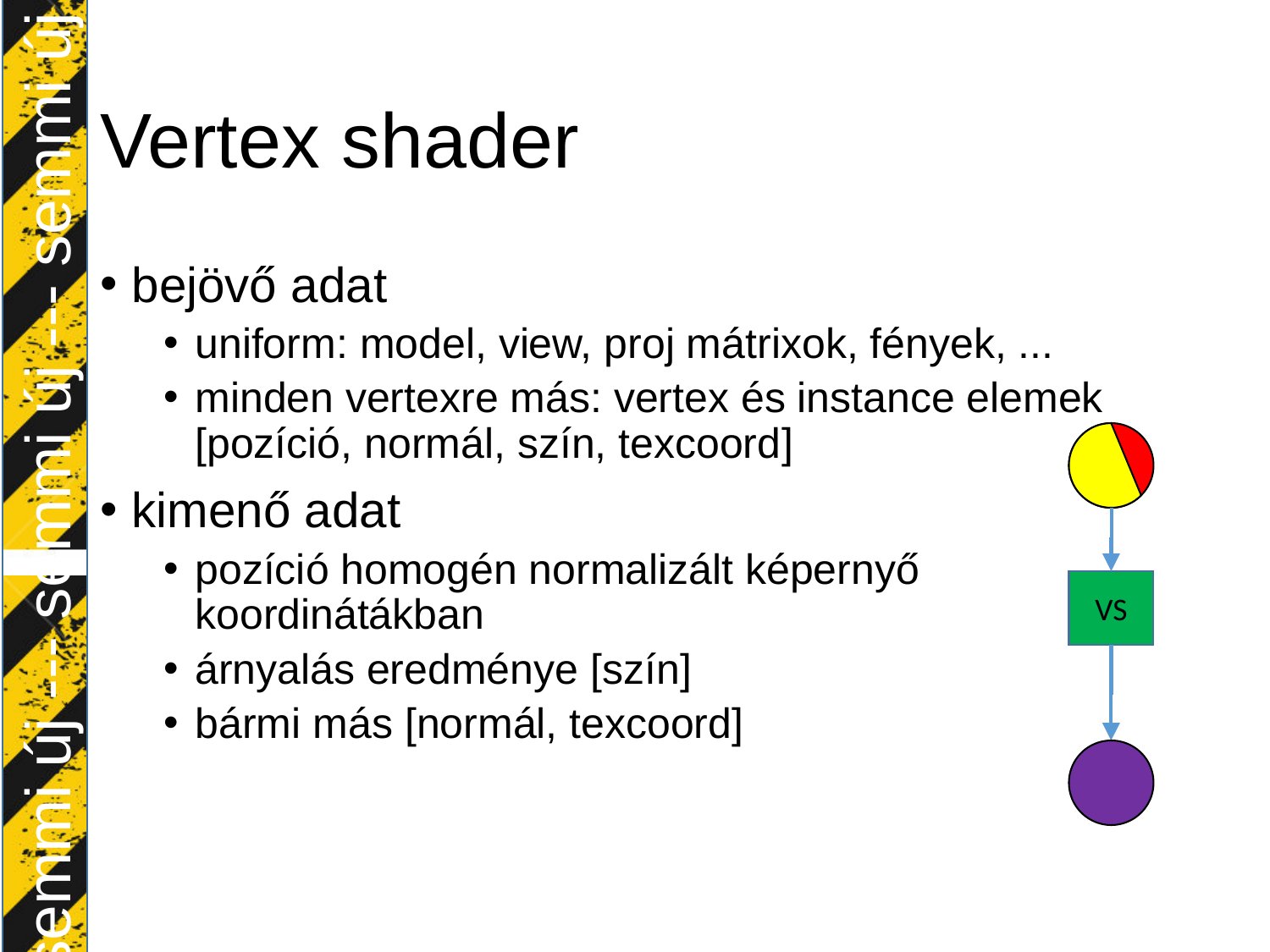

# Vertex shader
bejövő adat
uniform: model, view, proj mátrixok, fények, ...
minden vertexre más: vertex és instance elemek [pozíció, normál, szín, texcoord]
kimenő adat
pozíció homogén normalizált képernyő koordinátákban
árnyalás eredménye [szín]
bármi más [normál, texcoord]

semmi új --- semmi új --- semmi új
VS